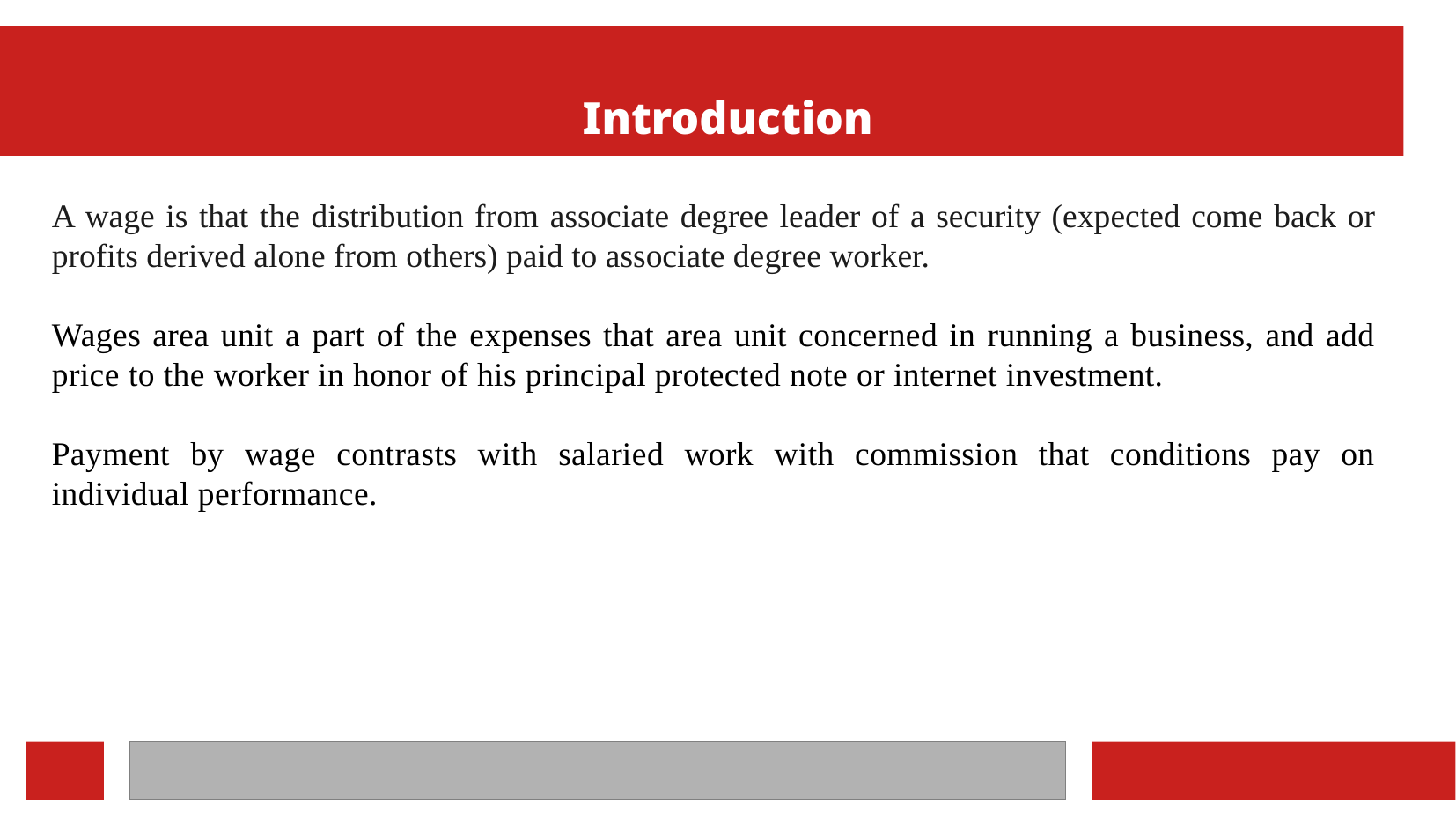

Introduction
A wage is that the distribution from associate degree leader of a security (expected come back or profits derived alone from others) paid to associate degree worker.

Wages area unit a part of the expenses that area unit concerned in running a business, and add price to the worker in honor of his principal protected note or internet investment.

Payment by wage contrasts with salaried work with commission that conditions pay on individual performance.